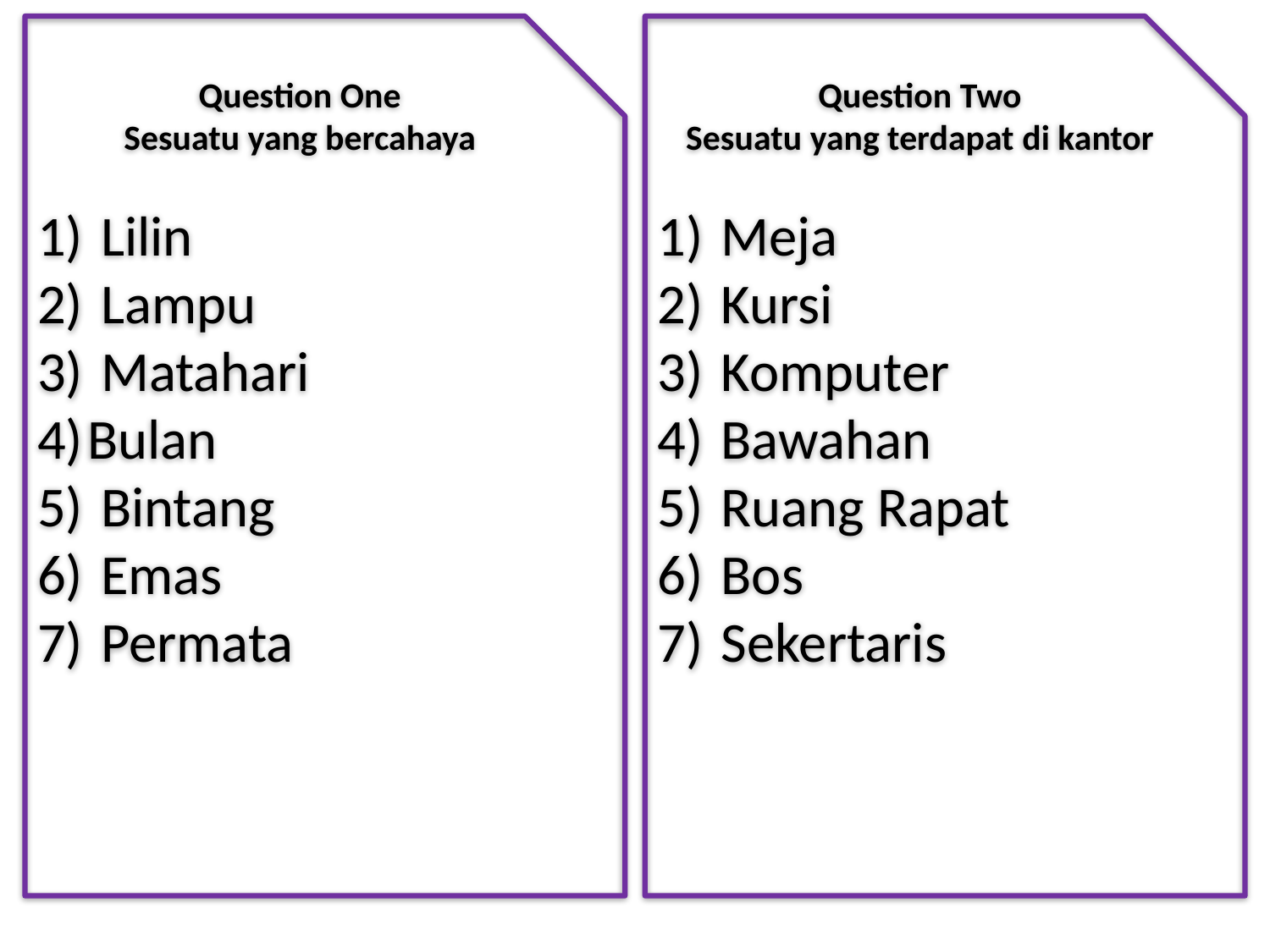

Question One
Sesuatu yang bercahaya

Lilin
Lampu
Matahari
Bulan
Bintang
Emas
Permata
Question Two
Sesuatu yang terdapat di kantor

Meja
Kursi
Komputer
Bawahan
Ruang Rapat
Bos
Sekertaris